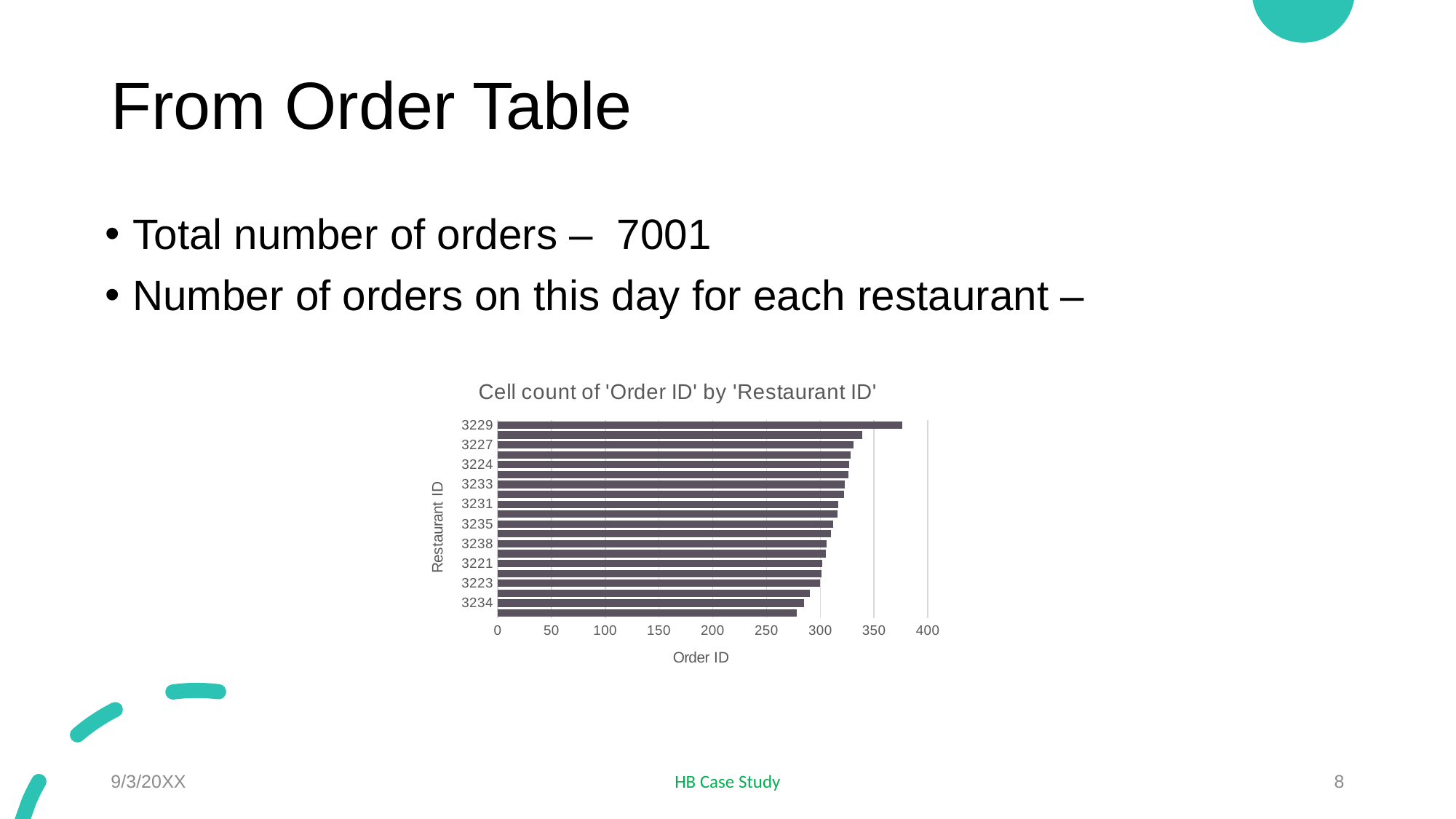

# From Order Table
Total number of orders –  7001
Number of orders on this day for each restaurant –

### Chart: Cell count of 'Order ID' by 'Restaurant ID'

| Category | Total |
|---|---|
| 3229 | 376.0 |
| 3237 | 339.0 |
| 3227 | 331.0 |
| 3225 | 328.0 |
| 3224 | 327.0 |
| 3239 | 326.0 |
| 3233 | 323.0 |
| 3240 | 322.0 |
| 3231 | 317.0 |
| 3226 | 316.0 |
| 3235 | 312.0 |
| 3232 | 310.0 |
| 3238 | 306.0 |
| 3230 | 305.0 |
| 3221 | 302.0 |
| 3222 | 301.0 |
| 3223 | 300.0 |
| 3228 | 290.0 |
| 3234 | 285.0 |
| 3236 | 278.0 |
9/3/20XX
HB Case Study
8